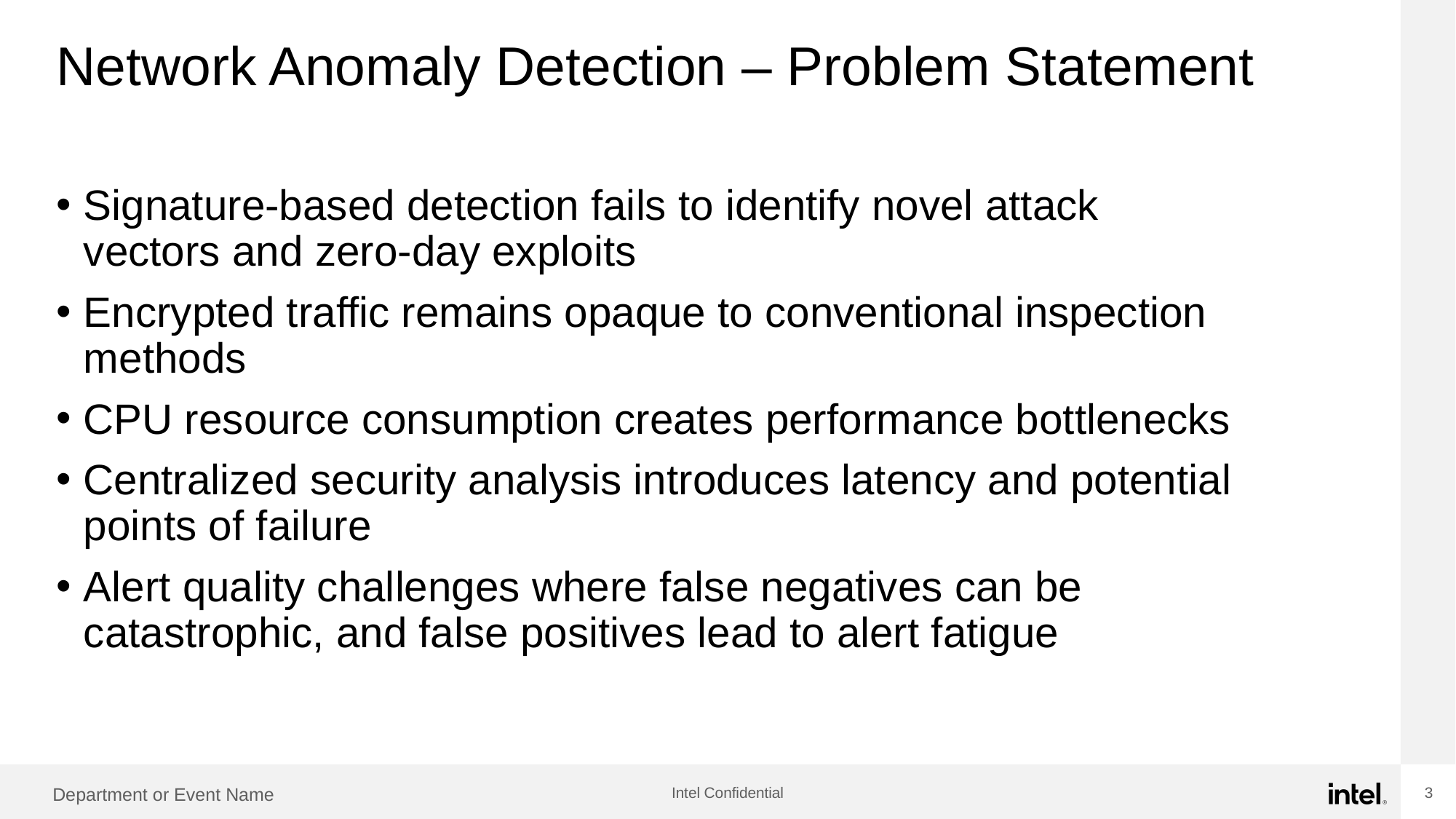

# Network Anomaly Detection – Problem Statement
Signature-based detection fails to identify novel attack vectors and zero-day exploits
Encrypted traffic remains opaque to conventional inspection methods
CPU resource consumption creates performance bottlenecks
Centralized security analysis introduces latency and potential points of failure
Alert quality challenges where false negatives can be catastrophic, and false positives lead to alert fatigue